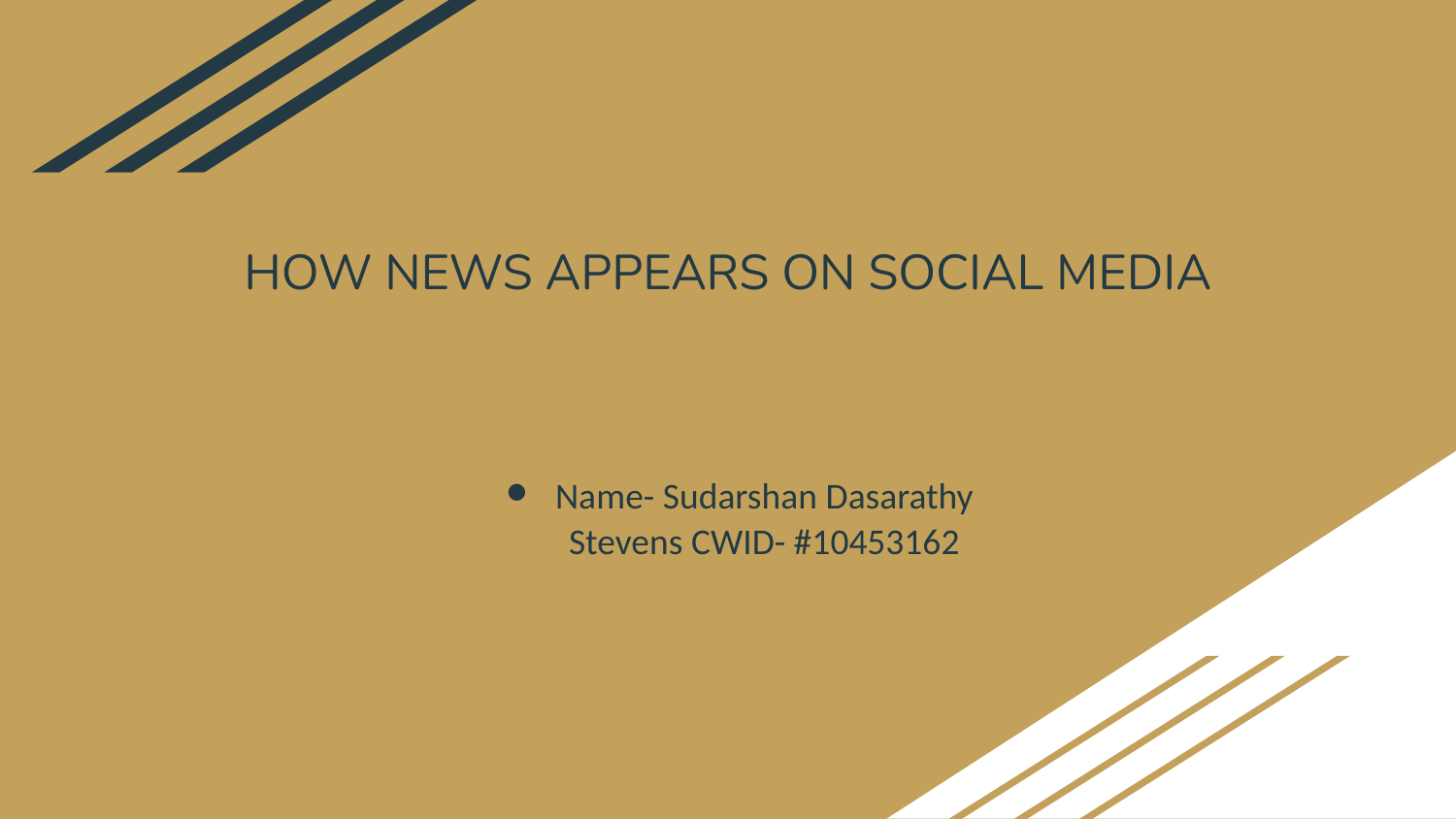

# HOW NEWS APPEARS ON SOCIAL MEDIA
Name- Sudarshan Dasarathy
Stevens CWID- #10453162